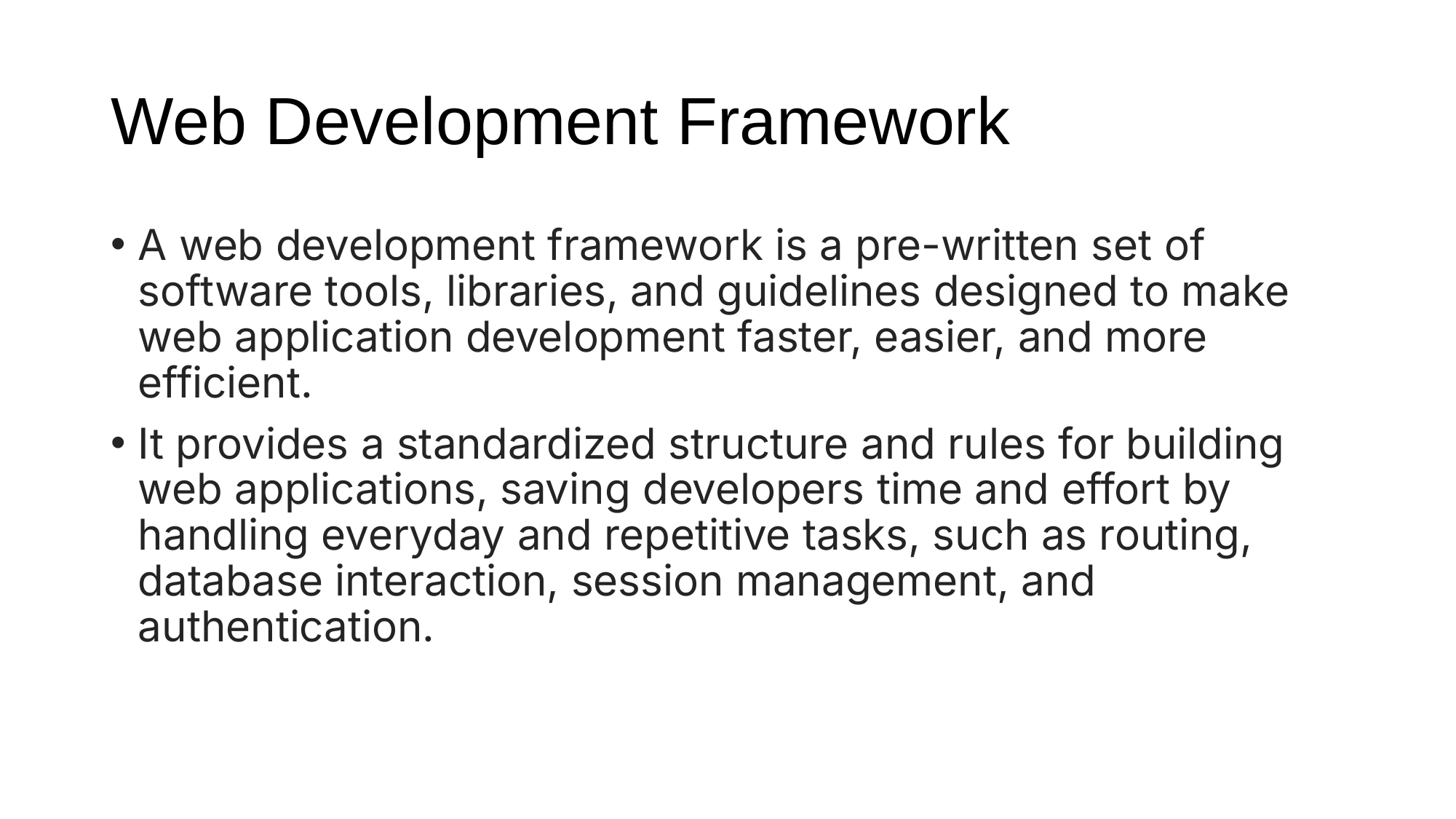

# Web Development Framework
A web development framework is a pre-written set of software tools, libraries, and guidelines designed to make web application development faster, easier, and more efficient.
It provides a standardized structure and rules for building web applications, saving developers time and effort by handling everyday and repetitive tasks, such as routing, database interaction, session management, and authentication.